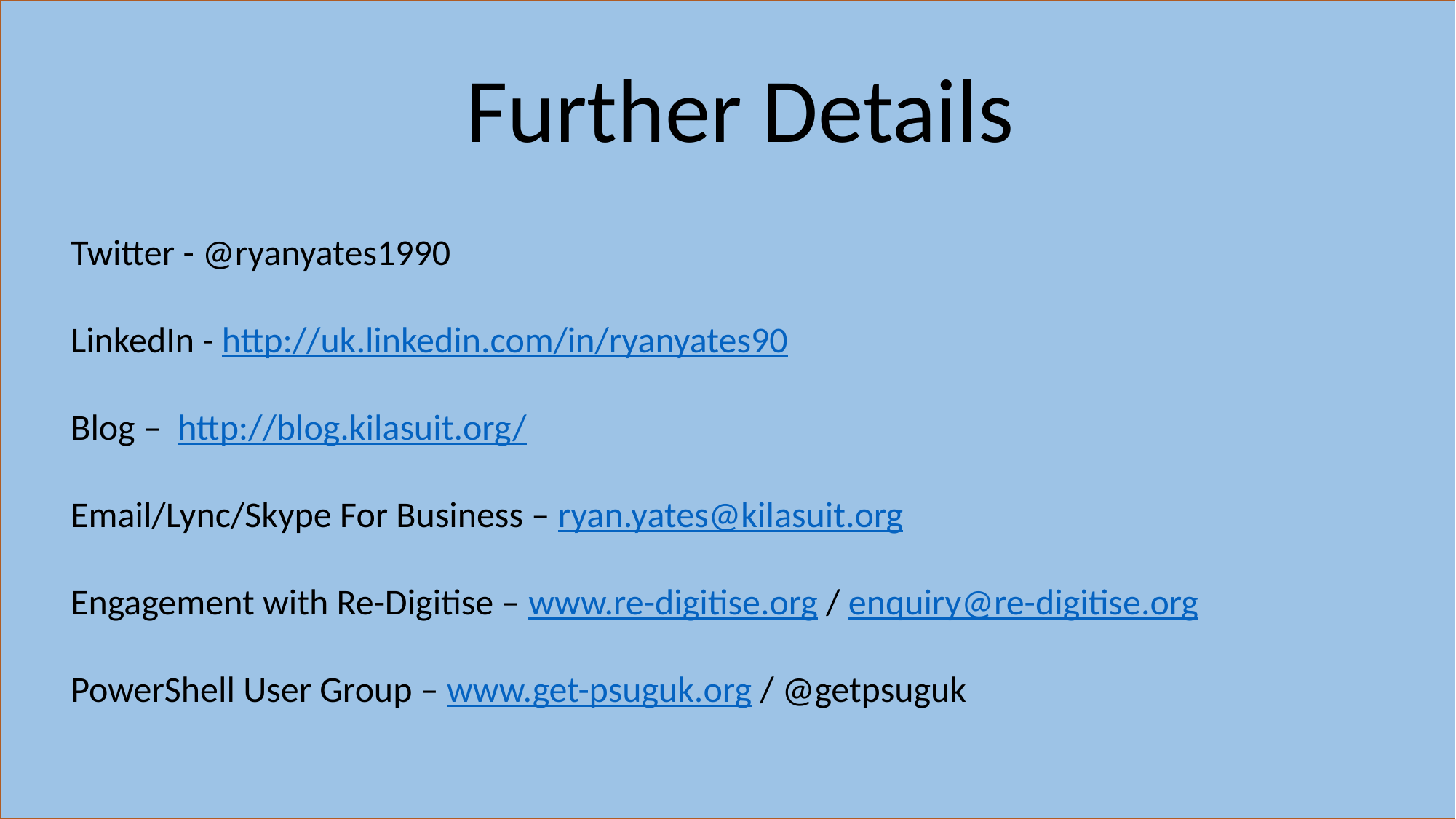

# Further Details
Twitter - @ryanyates1990

LinkedIn - http://uk.linkedin.com/in/ryanyates90

Blog –  http://blog.kilasuit.org/

Email/Lync/Skype For Business – ryan.yates@kilasuit.org

Engagement with Re-Digitise – www.re-digitise.org / enquiry@re-digitise.org

PowerShell User Group – www.get-psuguk.org / @getpsuguk